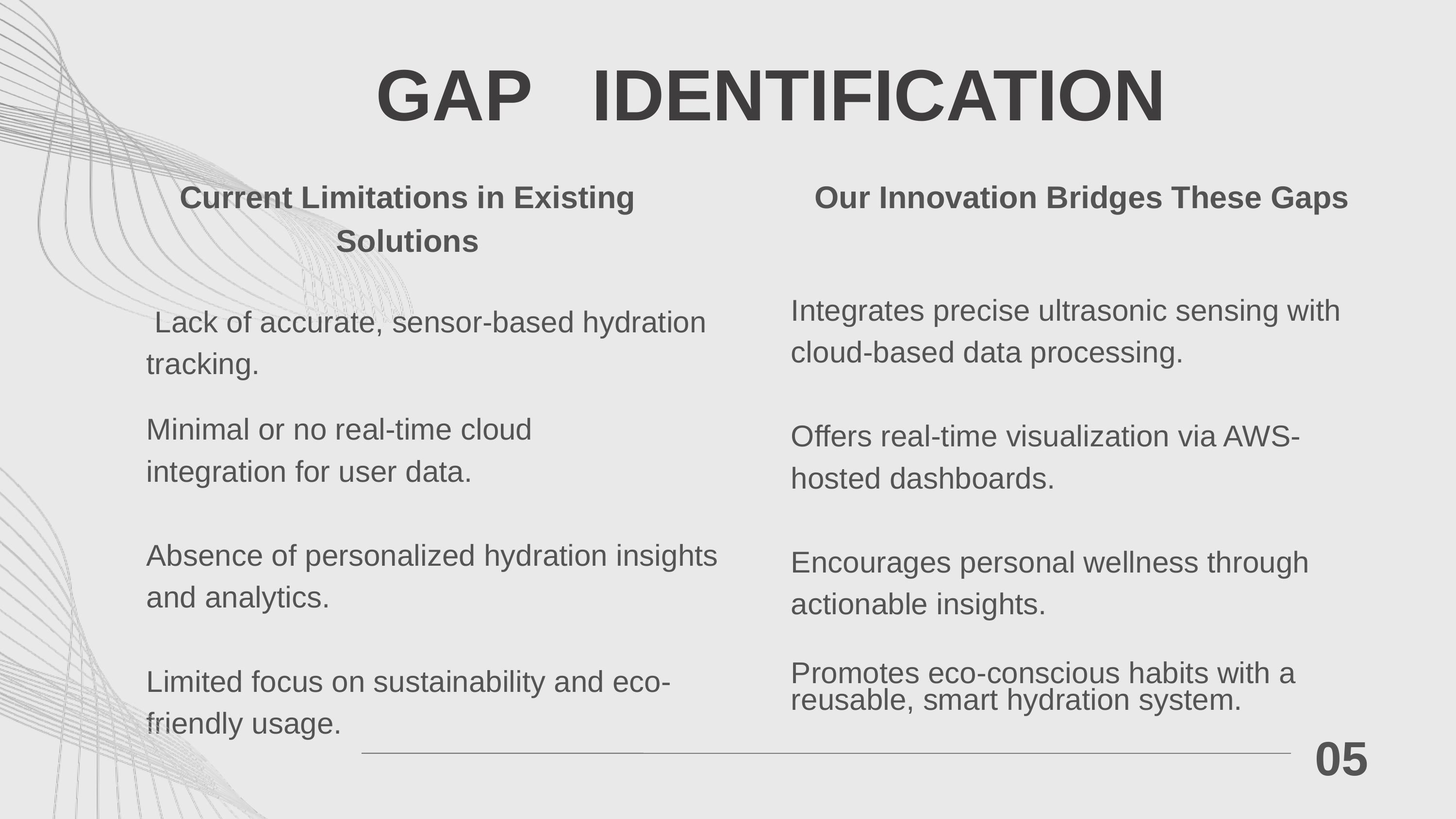

GAP   IDENTIFICATION
Current Limitations in Existing Solutions
Our Innovation Bridges These Gaps
Integrates precise ultrasonic sensing with cloud-based data processing.

Offers real-time visualization via AWS-hosted dashboards.

Encourages personal wellness through actionable insights.

Promotes eco-conscious habits with a reusable, smart hydration system.

 Lack of accurate, sensor-based hydration tracking.

Minimal or no real-time cloud       integration for user data.

Absence of personalized hydration insights and analytics.

Limited focus on sustainability and eco-friendly usage.

05